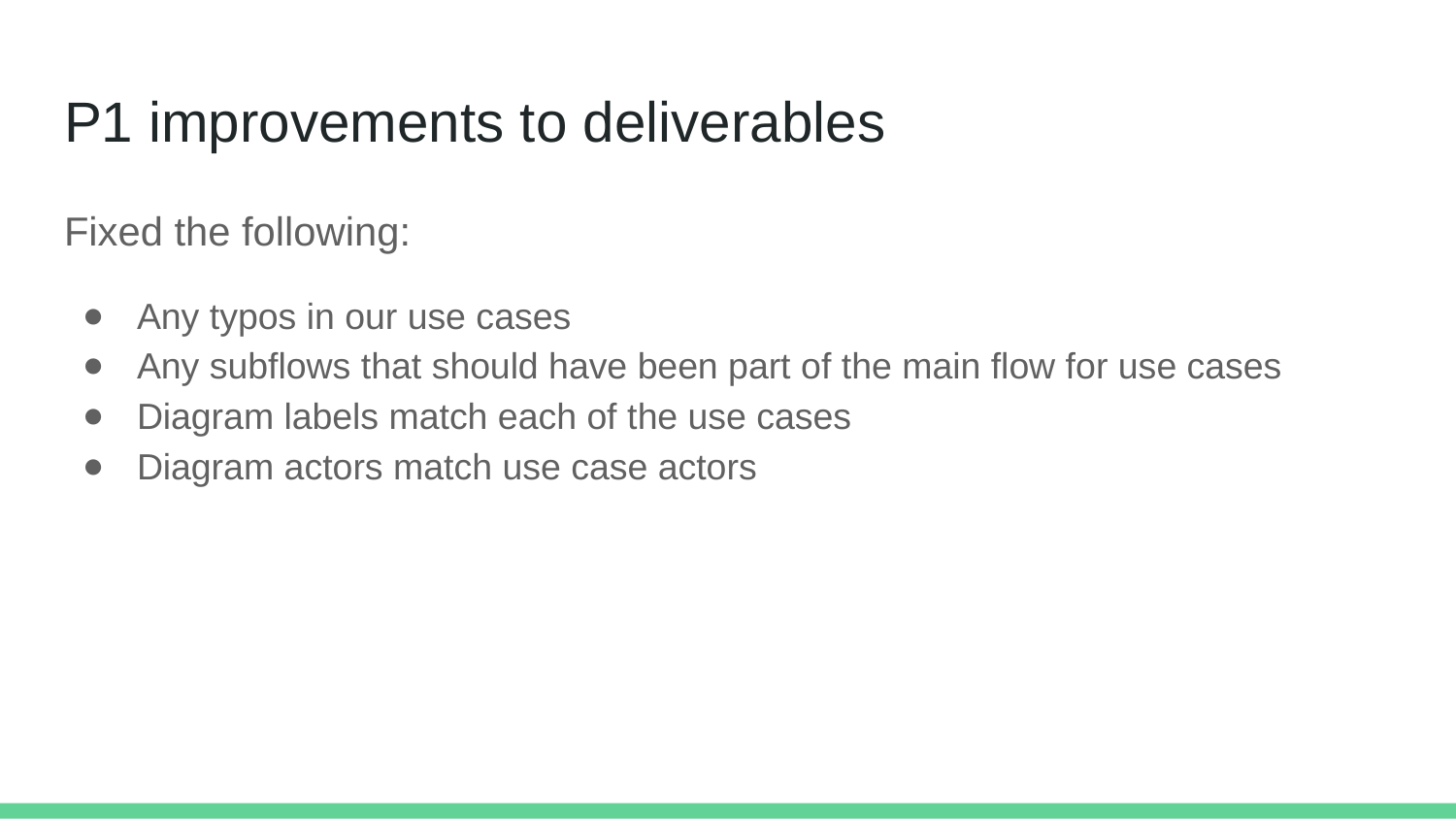

# P1 improvements to deliverables
Fixed the following:
Any typos in our use cases
Any subflows that should have been part of the main flow for use cases
Diagram labels match each of the use cases
Diagram actors match use case actors